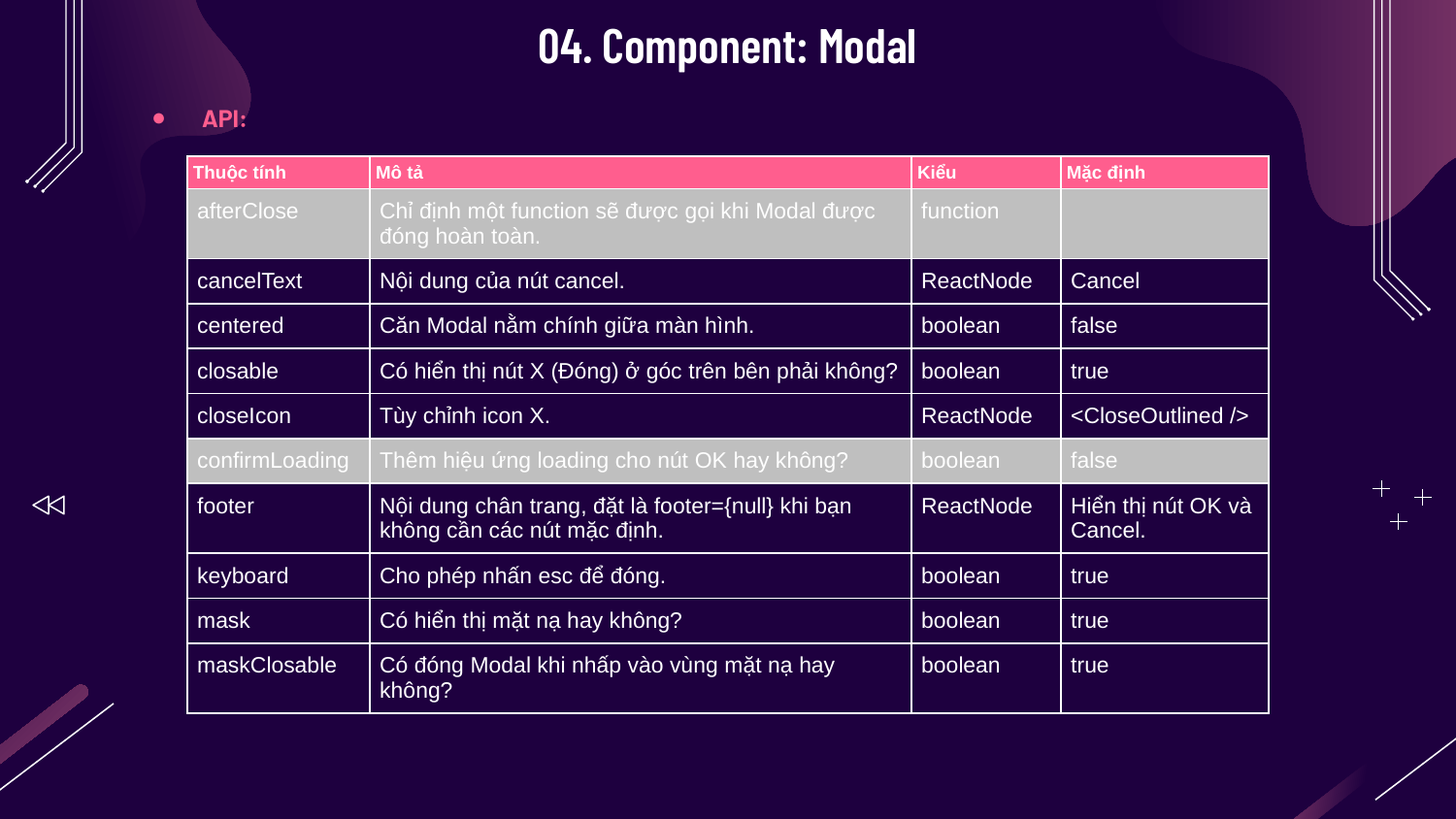

# 04. Component: Modal
API:
| Thuộc tính | Mô tả | Kiểu | Mặc định |
| --- | --- | --- | --- |
| afterClose | Chỉ định một function sẽ được gọi khi Modal được đóng hoàn toàn. | function |  |
| cancelText | Nội dung của nút cancel. | ReactNode | Cancel |
| centered | Căn Modal nằm chính giữa màn hình. | boolean | false |
| closable | Có hiển thị nút X (Đóng) ở góc trên bên phải không? | boolean | true |
| closeIcon | Tùy chỉnh icon X. | ReactNode | <CloseOutlined /> |
| confirmLoading | Thêm hiệu ứng loading cho nút OK hay không? | boolean | false |
| footer | Nội dung chân trang, đặt là footer={null} khi bạn không cần các nút mặc định. | ReactNode | Hiển thị nút OK và Cancel. |
| keyboard | Cho phép nhấn esc để đóng. | boolean | true |
| mask | Có hiển thị mặt nạ hay không? | boolean | true |
| maskClosable | Có đóng Modal khi nhấp vào vùng mặt nạ hay không? | boolean | true |